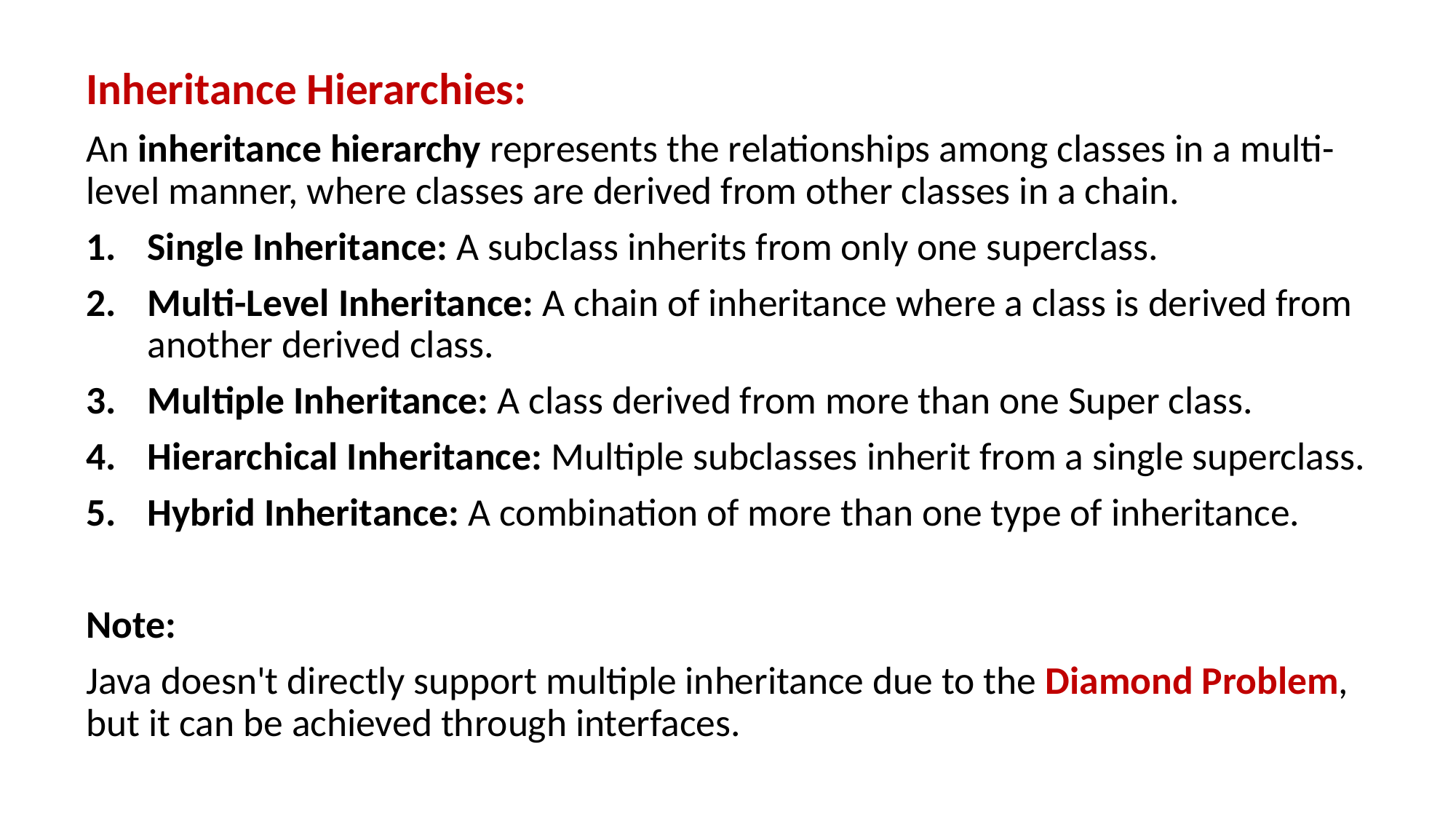

Inheritance Hierarchies:
An inheritance hierarchy represents the relationships among classes in a multi-level manner, where classes are derived from other classes in a chain.
Single Inheritance: A subclass inherits from only one superclass.
Multi-Level Inheritance: A chain of inheritance where a class is derived from another derived class.
Multiple Inheritance: A class derived from more than one Super class.
Hierarchical Inheritance: Multiple subclasses inherit from a single superclass.
Hybrid Inheritance: A combination of more than one type of inheritance.

Note:
Java doesn't directly support multiple inheritance due to the Diamond Problem, but it can be achieved through interfaces.